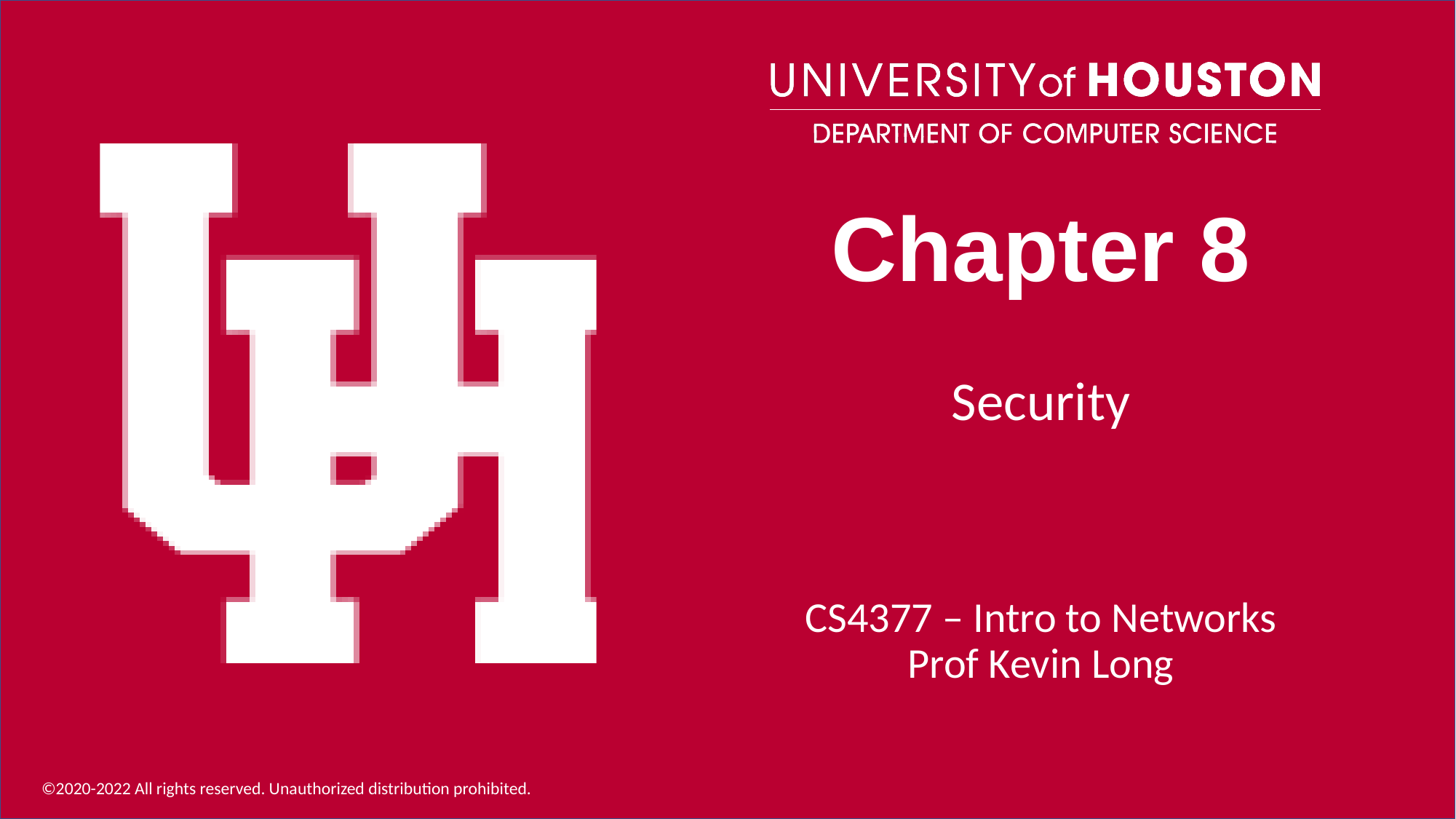

# Chapter 8
Security
CS4377 – Intro to Networks
Prof Kevin Long